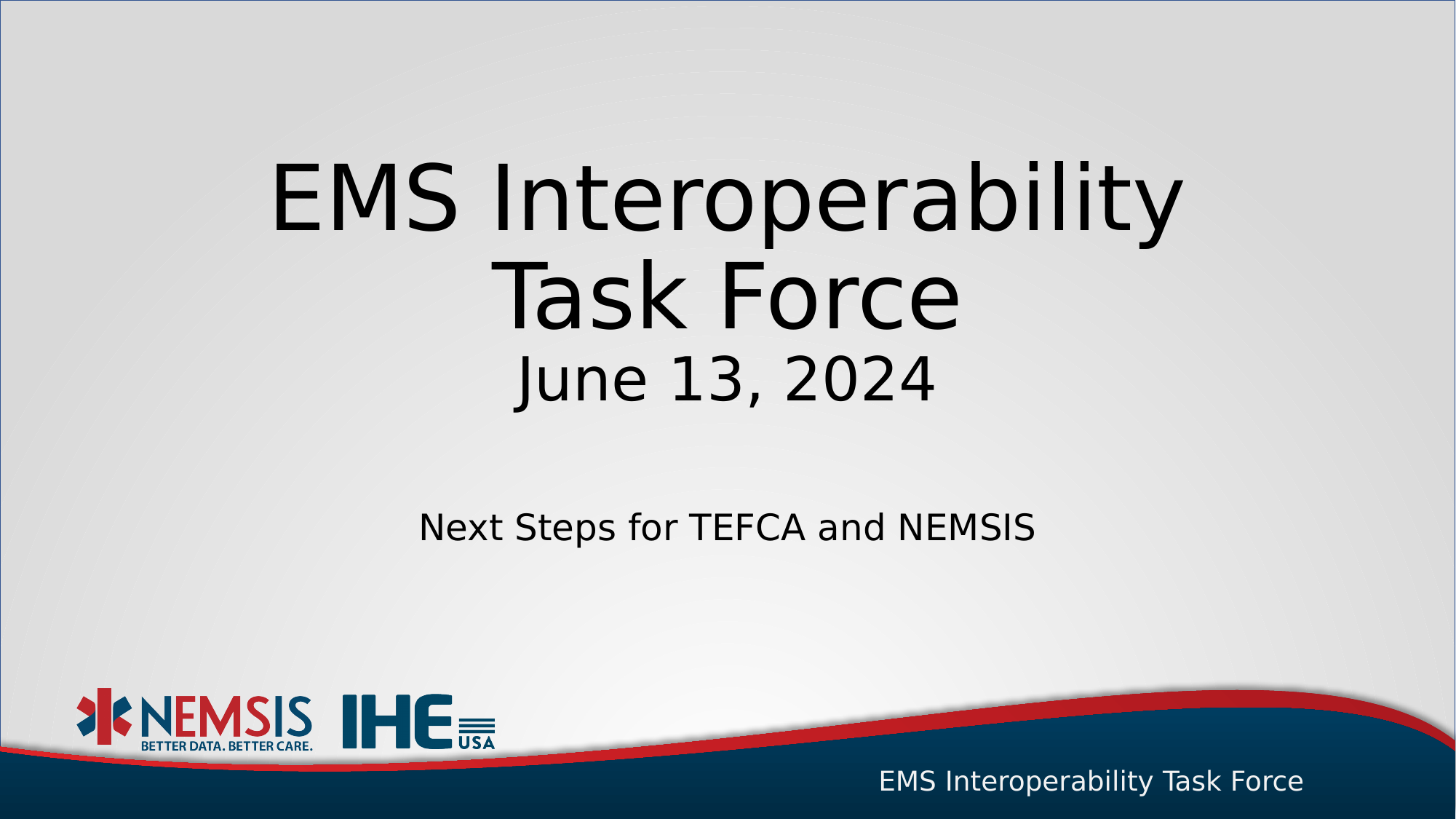

# EMS Interoperability Task Force June 13, 2024
Next Steps for TEFCA and NEMSIS